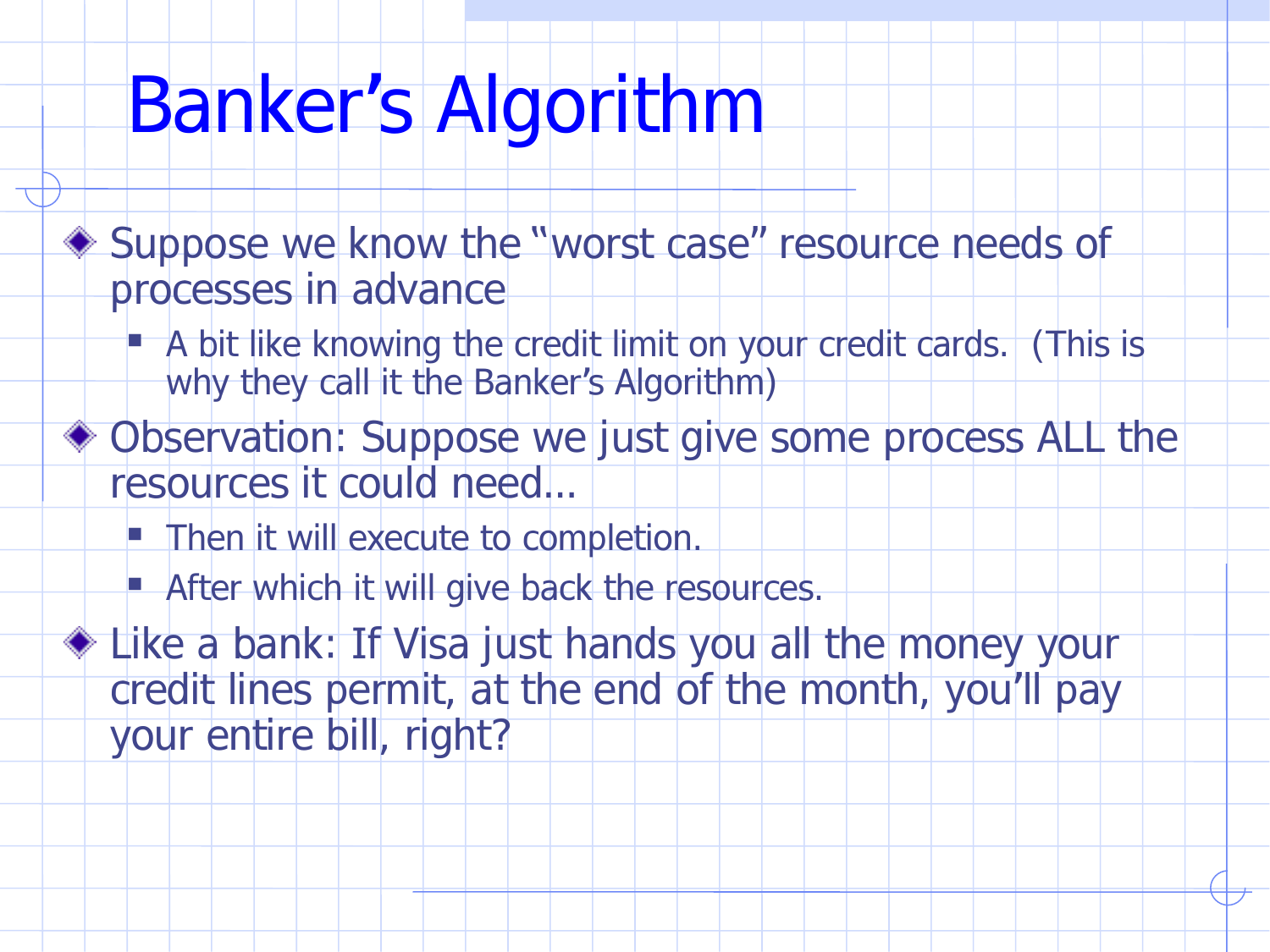

# Banker’s Algorithm
Suppose we know the “worst case” resource needs of processes in advance
A bit like knowing the credit limit on your credit cards.  (This is why they call it the Banker’s Algorithm)
Observation: Suppose we just give some process ALL the resources it could need…
Then it will execute to completion.
After which it will give back the resources.
Like a bank: If Visa just hands you all the money your credit lines permit, at the end of the month, you’ll pay your entire bill, right?